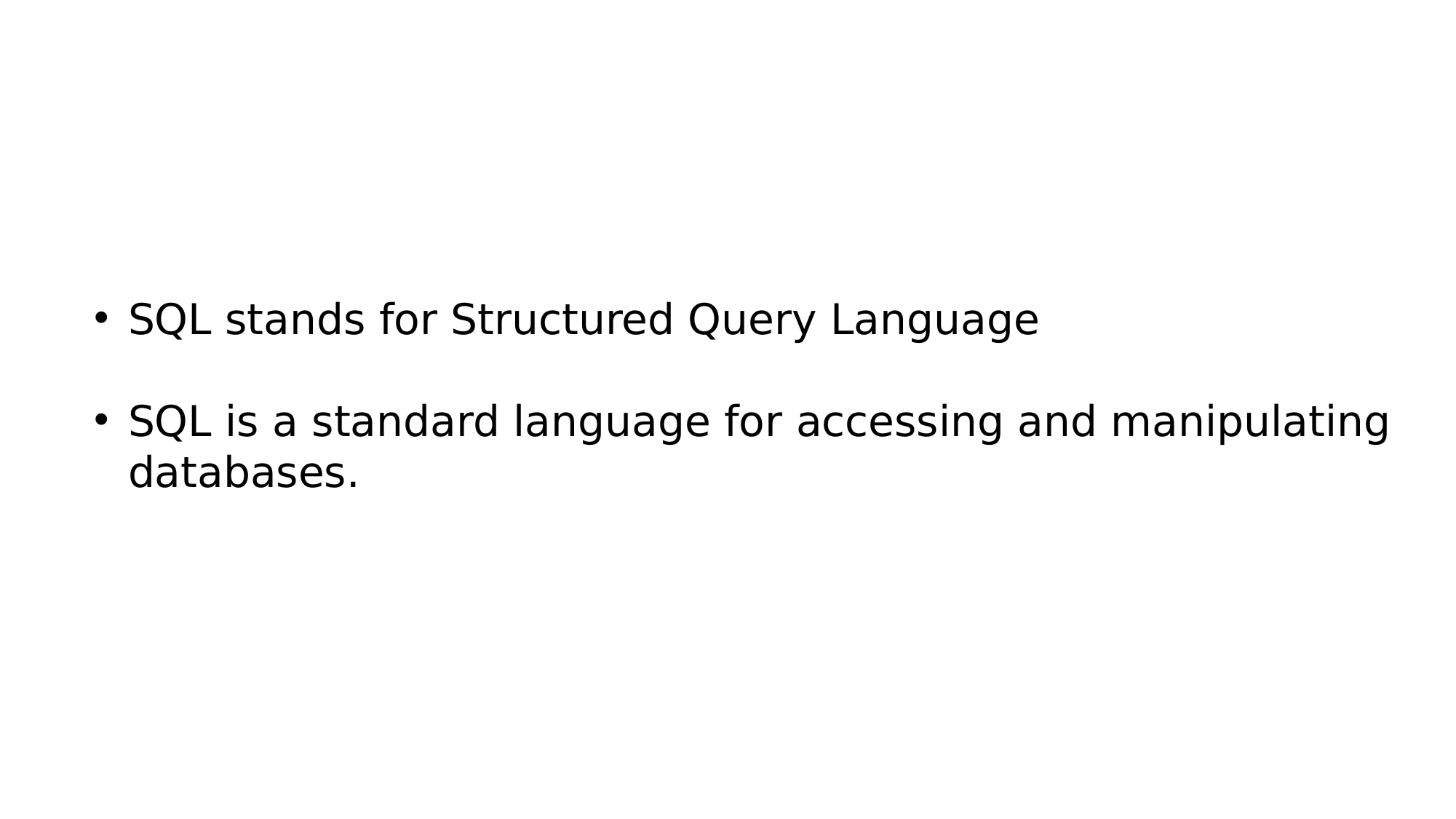

SQL stands for Structured Query Language

SQL is a standard language for accessing and manipulating databases.